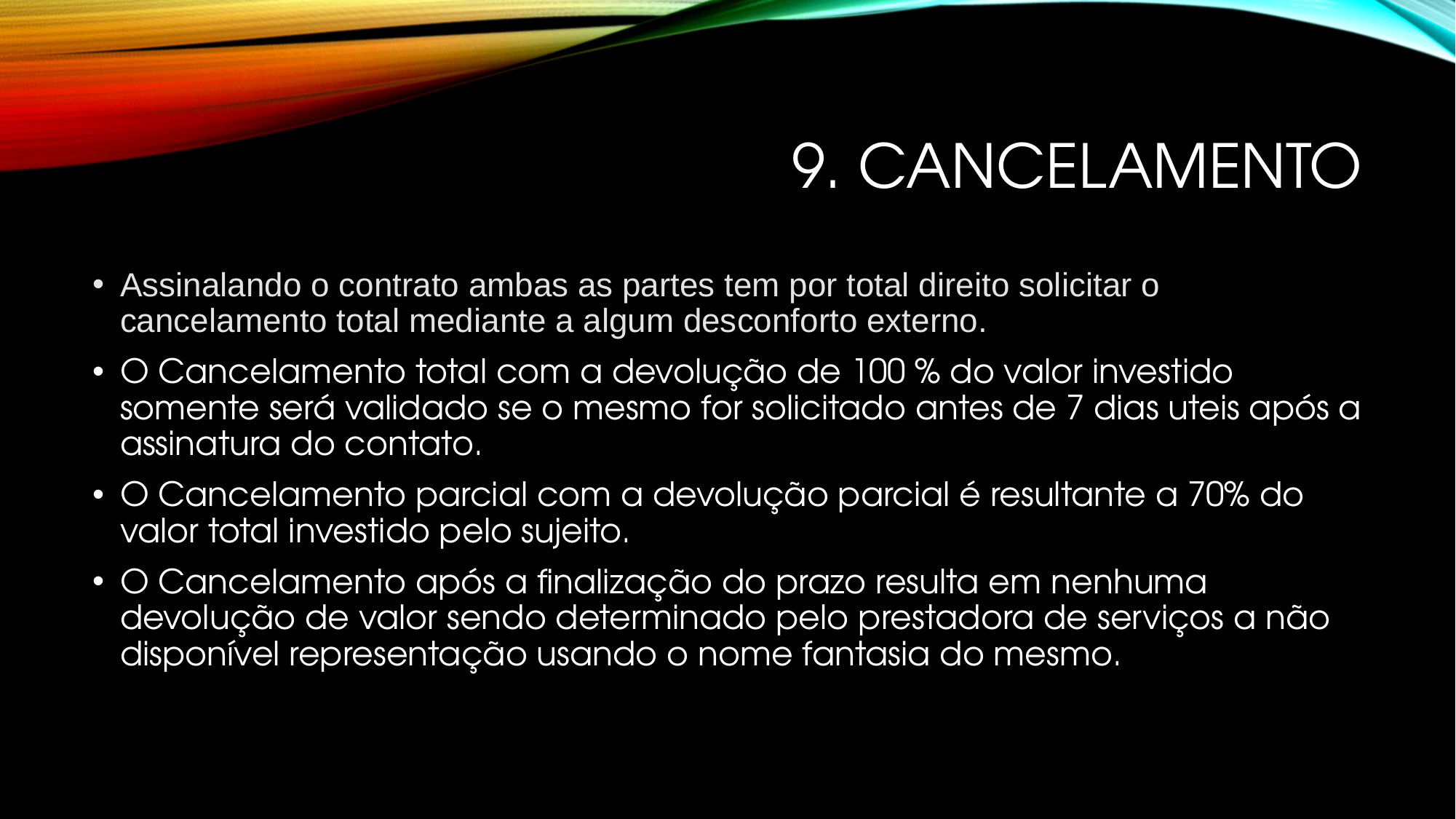

# 9. cancelamento
Assinalando o contrato ambas as partes tem por total direito solicitar o cancelamento total mediante a algum desconforto externo.
O Cancelamento total com a devolução de 100 % do valor investido somente será validado se o mesmo for solicitado antes de 7 dias uteis após a assinatura do contato.
O Cancelamento parcial com a devolução parcial é resultante a 70% do valor total investido pelo sujeito.
O Cancelamento após a finalização do prazo resulta em nenhuma devolução de valor sendo determinado pelo prestadora de serviços a não disponível representação usando o nome fantasia do mesmo.